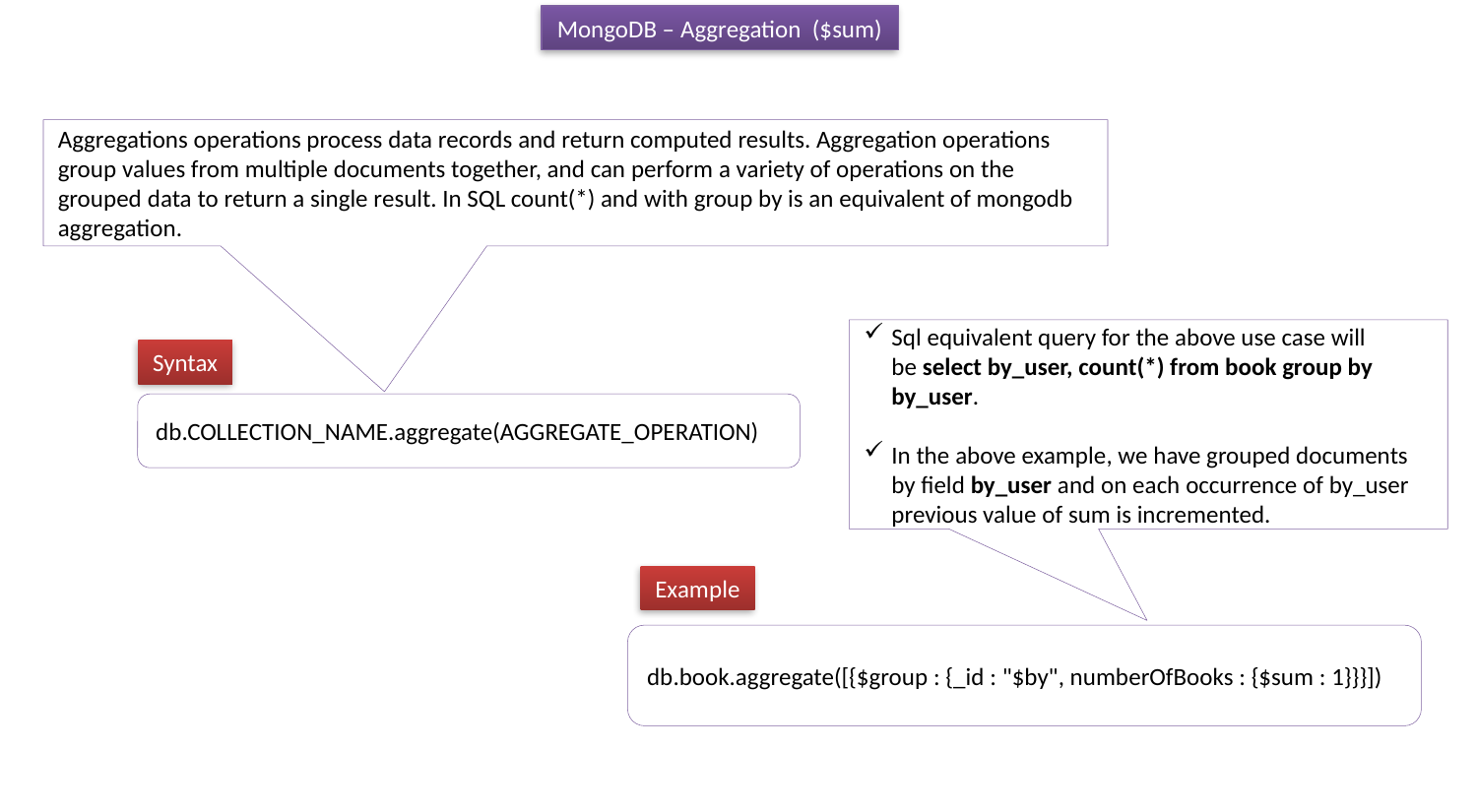

MongoDB – Aggregation  ($sum)

Aggregations operations process data records and return computed results. Aggregation operations group values from multiple documents together, and can perform a variety of operations on the grouped data to return a single result. In SQL count(*) and with group by is an equivalent of mongodb aggregation.
Sql equivalent query for the above use case will be select by_user, count(*) from book group by by_user.
In the above example, we have grouped documents by field by_user and on each occurrence of by_user previous value of sum is incremented.
Syntax
db.COLLECTION_NAME.aggregate(AGGREGATE_OPERATION)
Example
db.book.aggregate([{$group : {_id : "$by", numberOfBooks : {$sum : 1}}}])